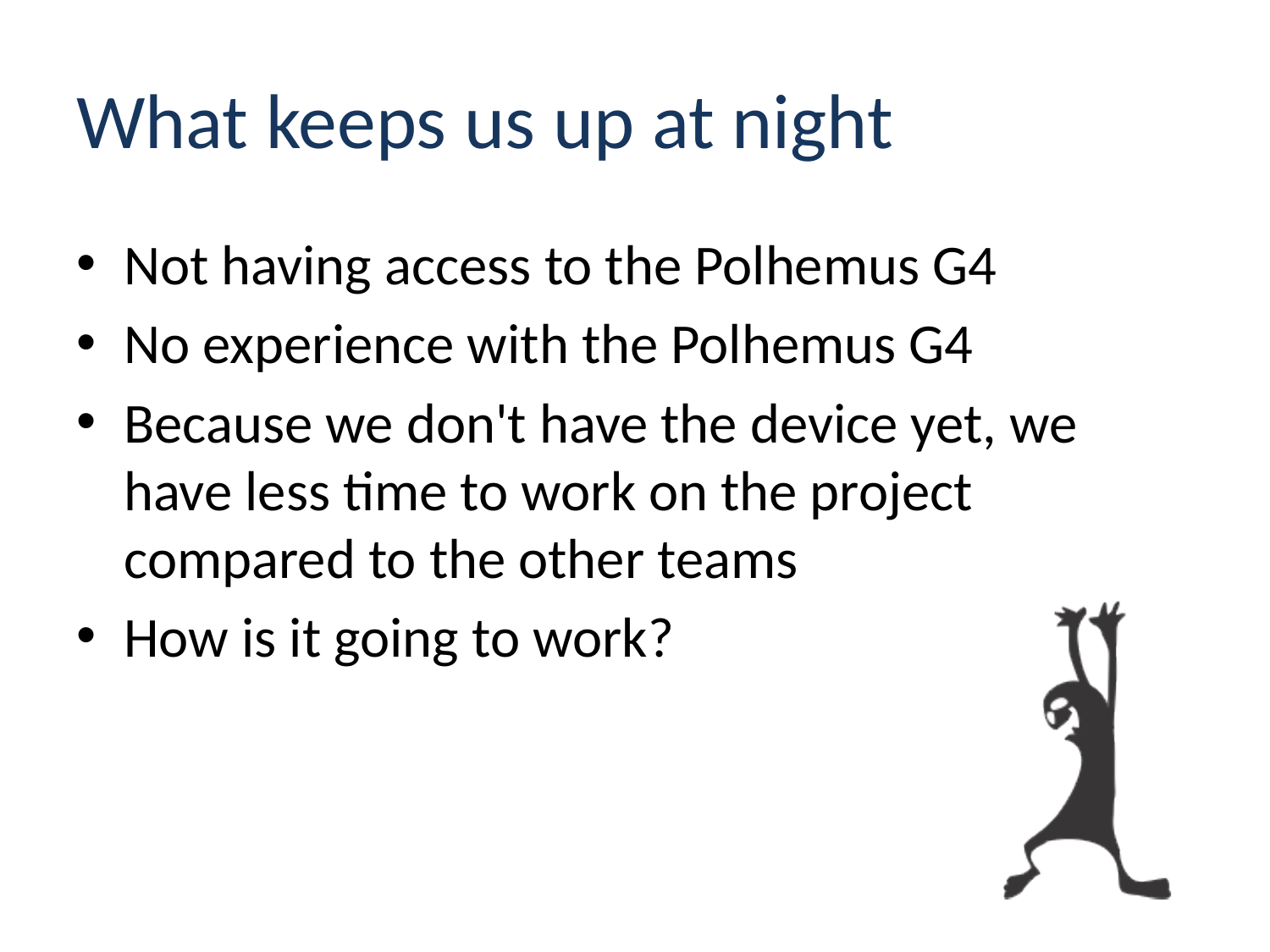

# What keeps us up at night
Not having access to the Polhemus G4
No experience with the Polhemus G4
Because we don't have the device yet, we have less time to work on the project compared to the other teams
How is it going to work?